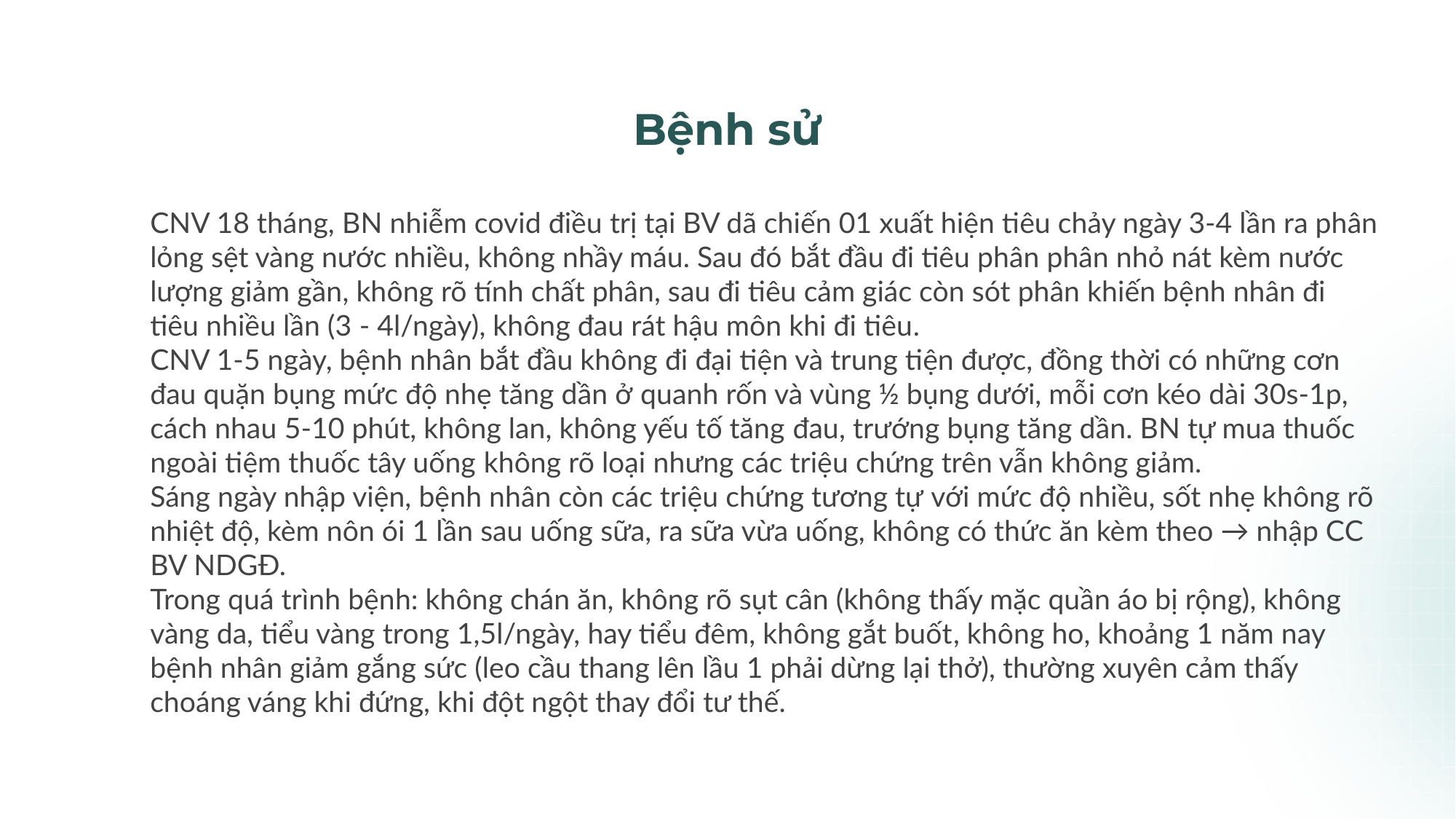

4
# Bệnh sử
CNV 18 tháng, BN nhiễm covid điều trị tại BV dã chiến 01 xuất hiện tiêu chảy ngày 3-4 lần ra phân lỏng sệt vàng nước nhiều, không nhầy máu. Sau đó bắt đầu đi tiêu phân phân nhỏ nát kèm nước lượng giảm gần, không rõ tính chất phân, sau đi tiêu cảm giác còn sót phân khiến bệnh nhân đi tiêu nhiều lần (3 - 4l/ngày), không đau rát hậu môn khi đi tiêu.
CNV 1-5 ngày, bệnh nhân bắt đầu không đi đại tiện và trung tiện được, đồng thời có những cơn đau quặn bụng mức độ nhẹ tăng dần ở quanh rốn và vùng ½ bụng dưới, mỗi cơn kéo dài 30s-1p, cách nhau 5-10 phút, không lan, không yếu tố tăng đau, trướng bụng tăng dần. BN tự mua thuốc ngoài tiệm thuốc tây uống không rõ loại nhưng các triệu chứng trên vẫn không giảm.
Sáng ngày nhập viện, bệnh nhân còn các triệu chứng tương tự với mức độ nhiều, sốt nhẹ không rõ nhiệt độ, kèm nôn ói 1 lần sau uống sữa, ra sữa vừa uống, không có thức ăn kèm theo → nhập CC BV NDGĐ.
Trong quá trình bệnh: không chán ăn, không rõ sụt cân (không thấy mặc quần áo bị rộng), không vàng da, tiểu vàng trong 1,5l/ngày, hay tiểu đêm, không gắt buốt, không ho, khoảng 1 năm nay bệnh nhân giảm gắng sức (leo cầu thang lên lầu 1 phải dừng lại thở), thường xuyên cảm thấy choáng váng khi đứng, khi đột ngột thay đổi tư thế.